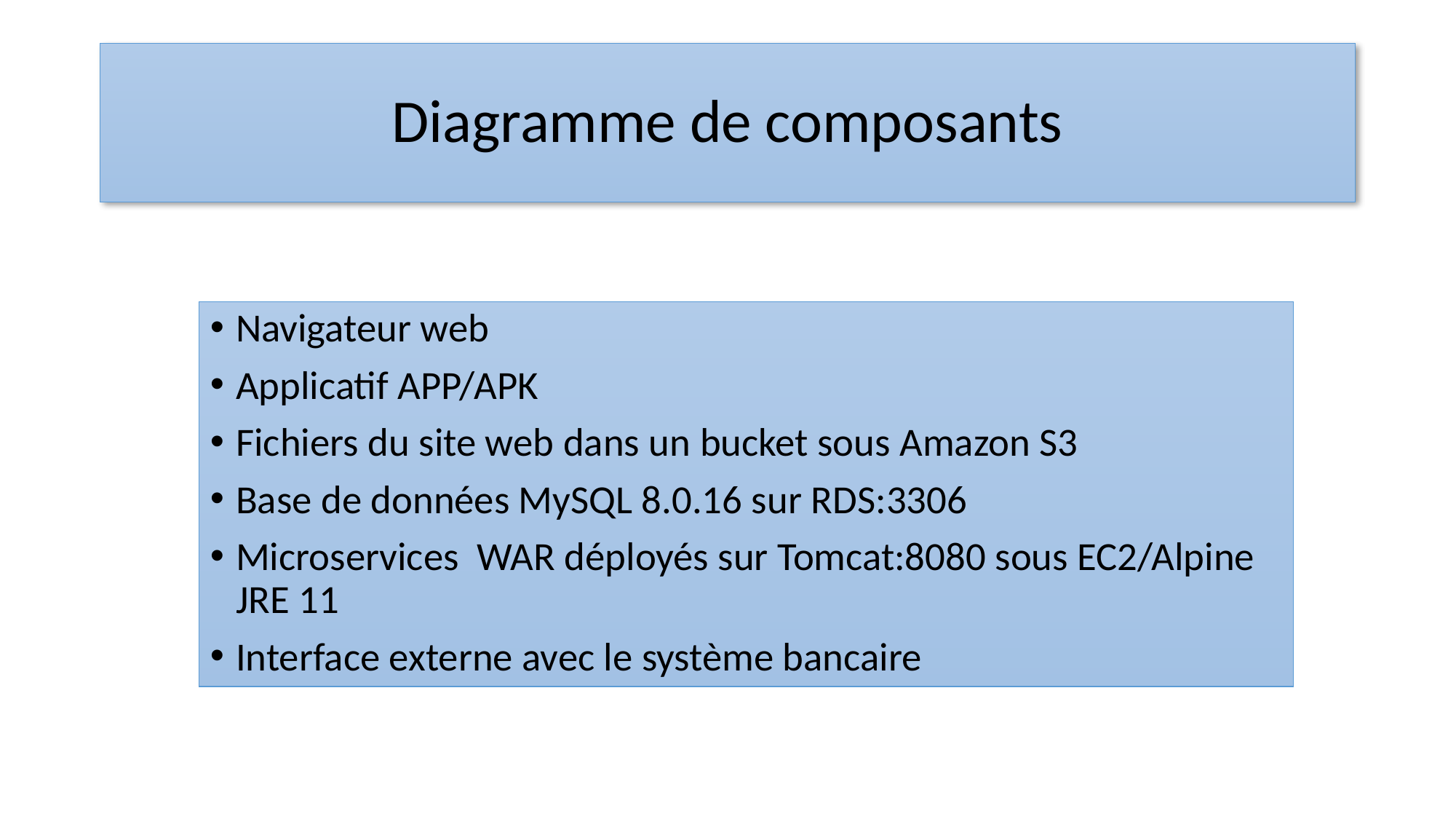

# Diagramme de composants
Navigateur web
Applicatif APP/APK
Fichiers du site web dans un bucket sous Amazon S3
Base de données MySQL 8.0.16 sur RDS:3306
Microservices  WAR déployés sur Tomcat:8080 sous EC2/Alpine JRE 11
Interface externe avec le système bancaire